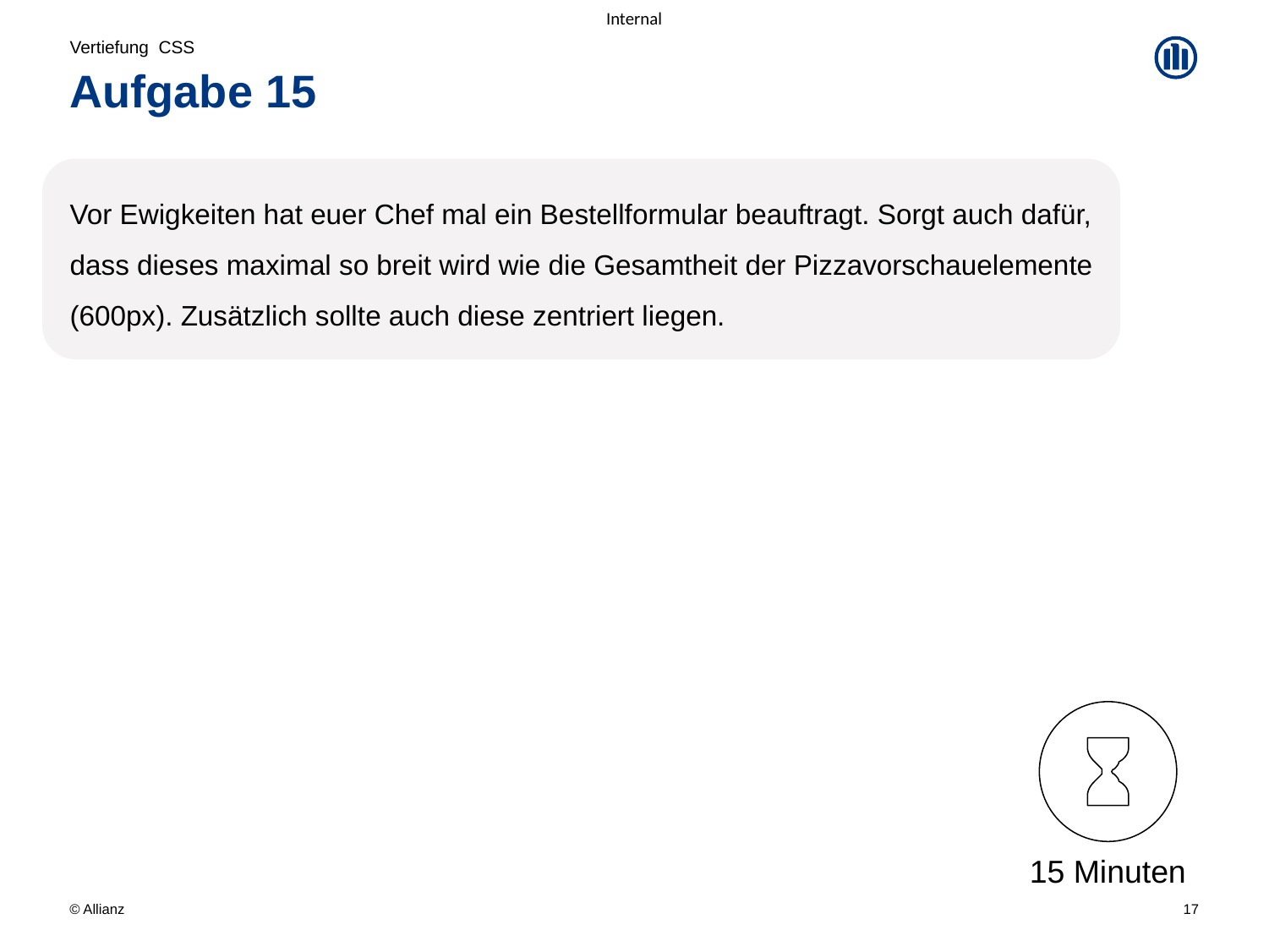

Vertiefung  CSS
# Aufgabe 15

Vor Ewigkeiten hat euer Chef mal ein Bestellformular beauftragt. Sorgt auch dafür, dass dieses maximal so breit wird wie die Gesamtheit der Pizzavorschauelemente (600px). Zusätzlich sollte auch diese zentriert liegen.

15 Minuten
17